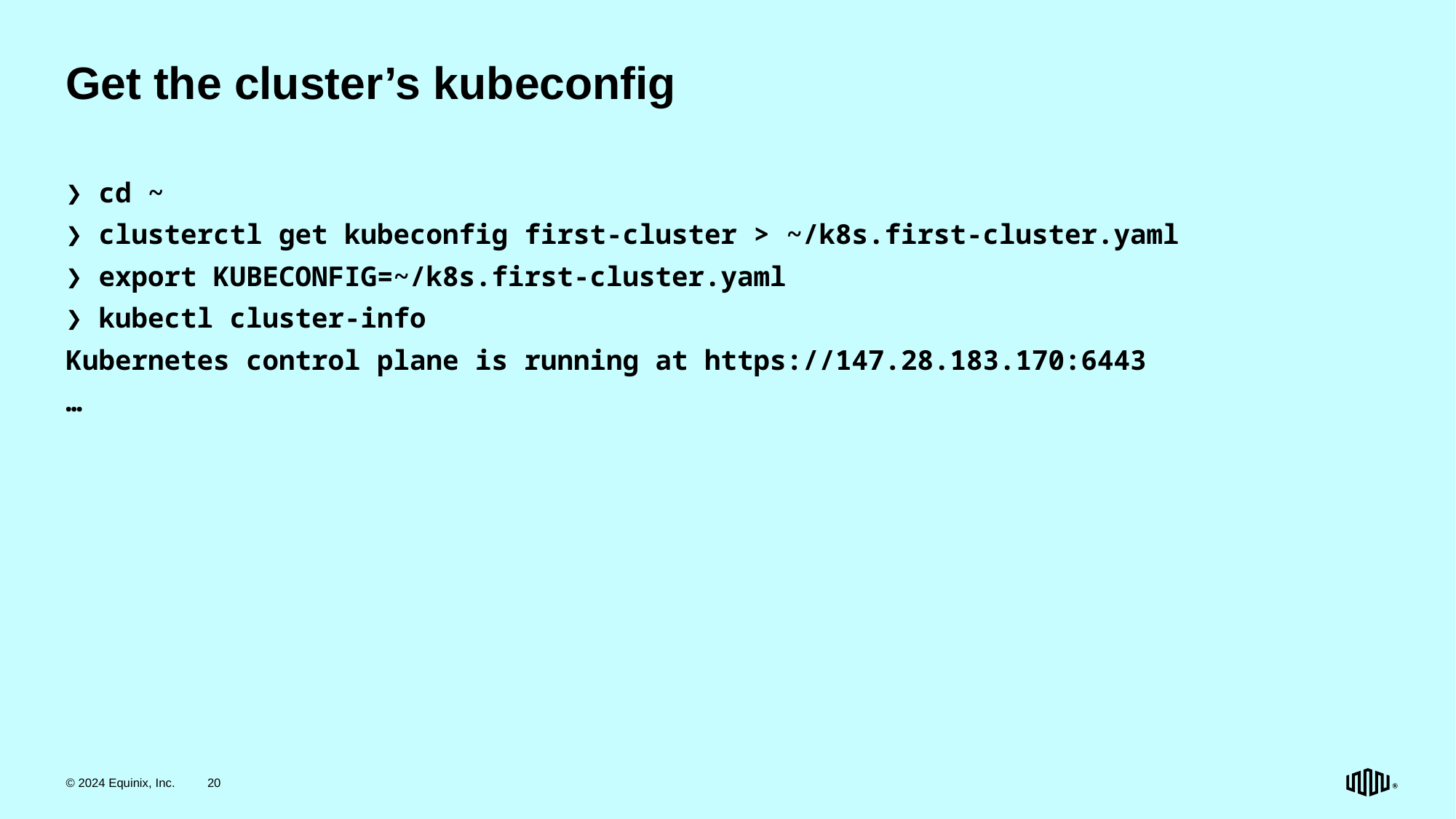

# Get the cluster’s kubeconfig
❯ cd ~
❯ clusterctl get kubeconfig first-cluster > ~/k8s.first-cluster.yaml
❯ export KUBECONFIG=~/k8s.first-cluster.yaml
❯ kubectl cluster-info
Kubernetes control plane is running at https://147.28.183.170:6443
…
© 2024 Equinix, Inc.
20